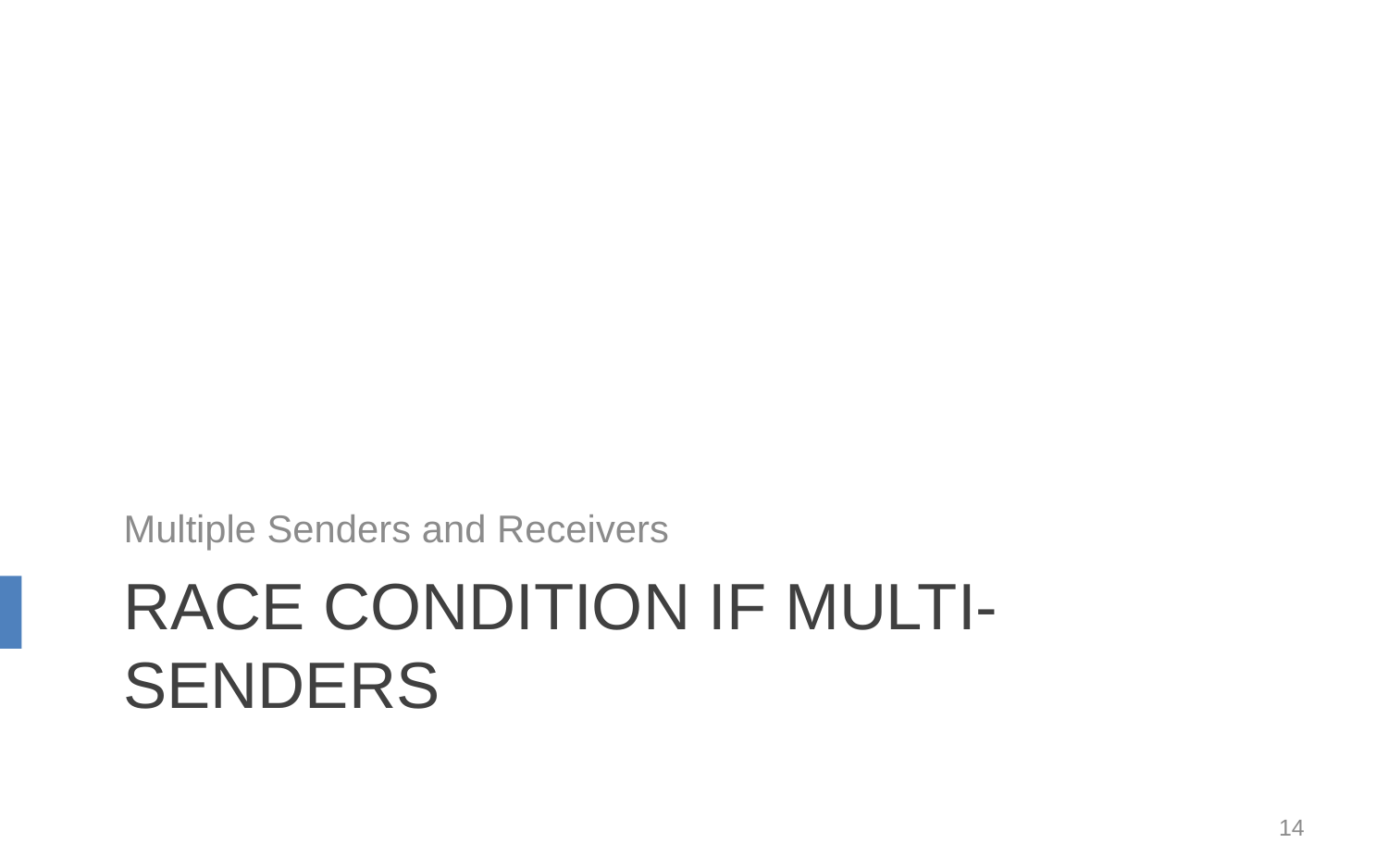

Multiple Senders and Receivers
# Race Condition If Multi-Senders
14